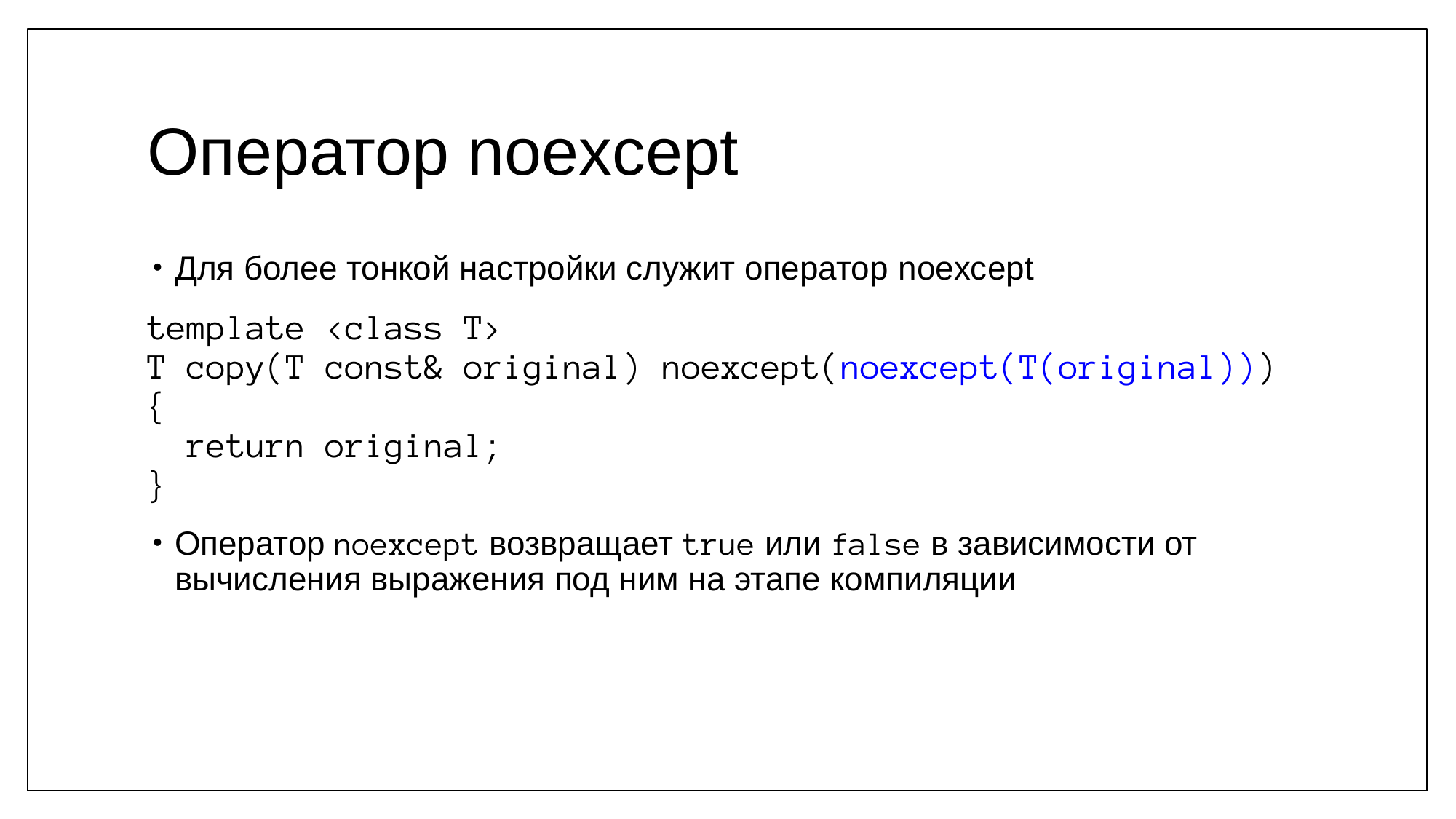

# Оператор noexcept
Для более тонкой настройки служит оператор noexcept
template <class T>
T copy(T const& original) noexcept(noexcept(T(original)))
{
  return original;
}
Оператор noexcept возвращает true или false в зависимости от вычисления выражения под ним на этапе компиляции